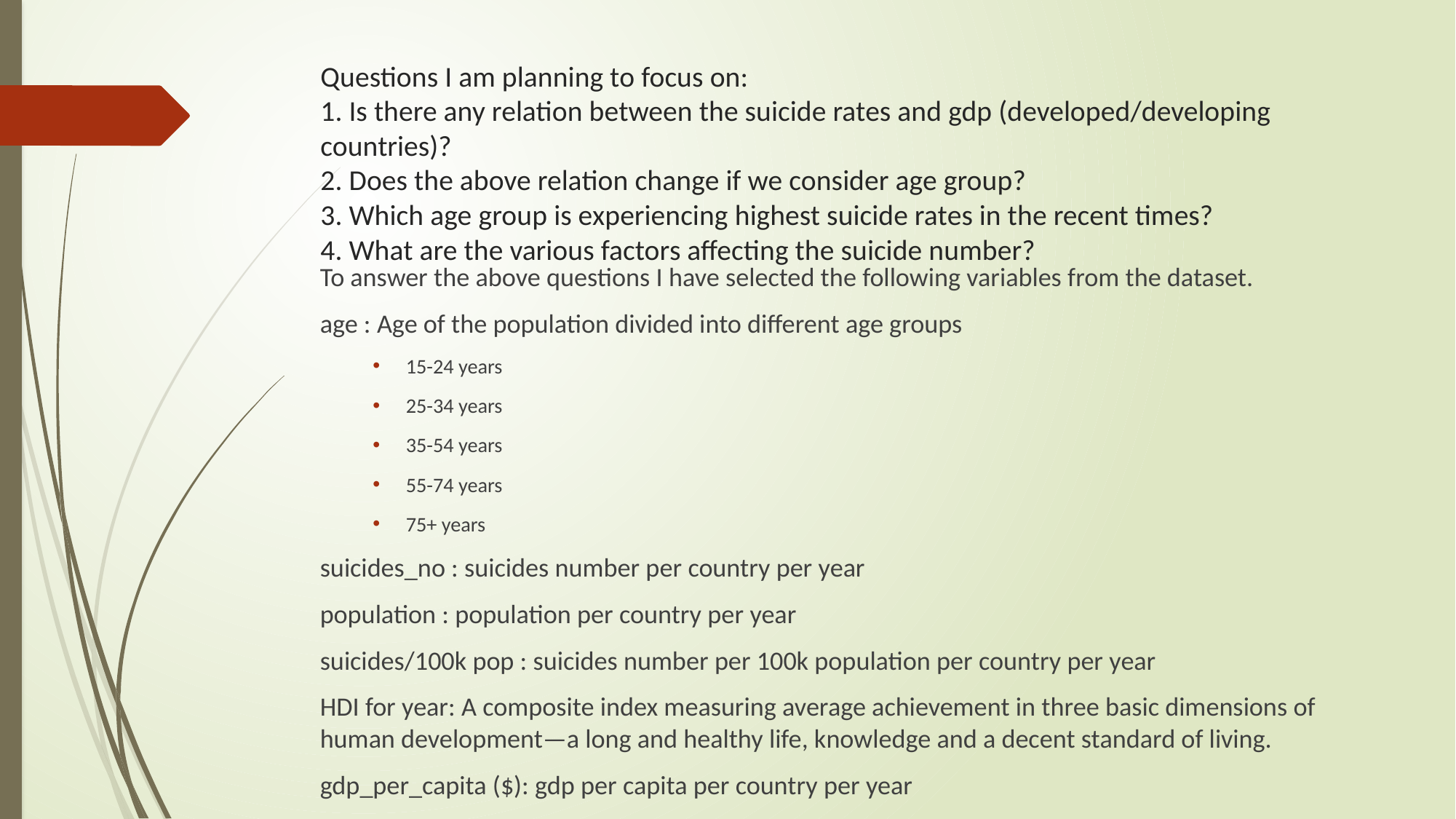

# Questions I am planning to focus on: 1. Is there any relation between the suicide rates and gdp (developed/developing countries)? 2. Does the above relation change if we consider age group? 3. Which age group is experiencing highest suicide rates in the recent times? 4. What are the various factors affecting the suicide number?
To answer the above questions I have selected the following variables from the dataset.
age : Age of the population divided into different age groups
15-24 years
25-34 years
35-54 years
55-74 years
75+ years
suicides_no : suicides number per country per year
population : population per country per year
suicides/100k pop : suicides number per 100k population per country per year
HDI for year: A composite index measuring average achievement in three basic dimensions of human development—a long and healthy life, knowledge and a decent standard of living.
gdp_per_capita ($): gdp per capita per country per year